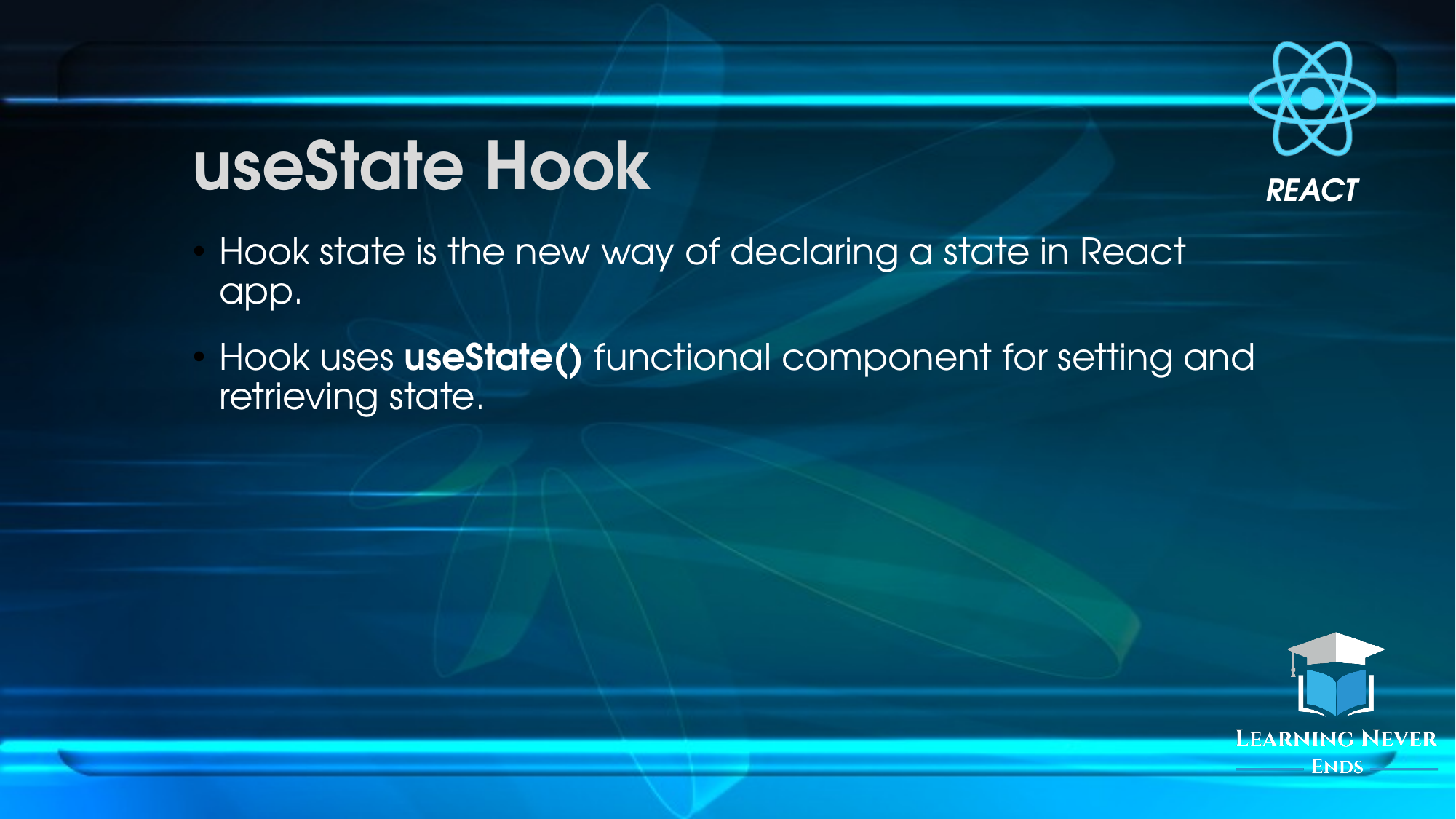

# useState Hook
Hook state is the new way of declaring a state in React app.
Hook uses useState() functional component for setting and retrieving state.